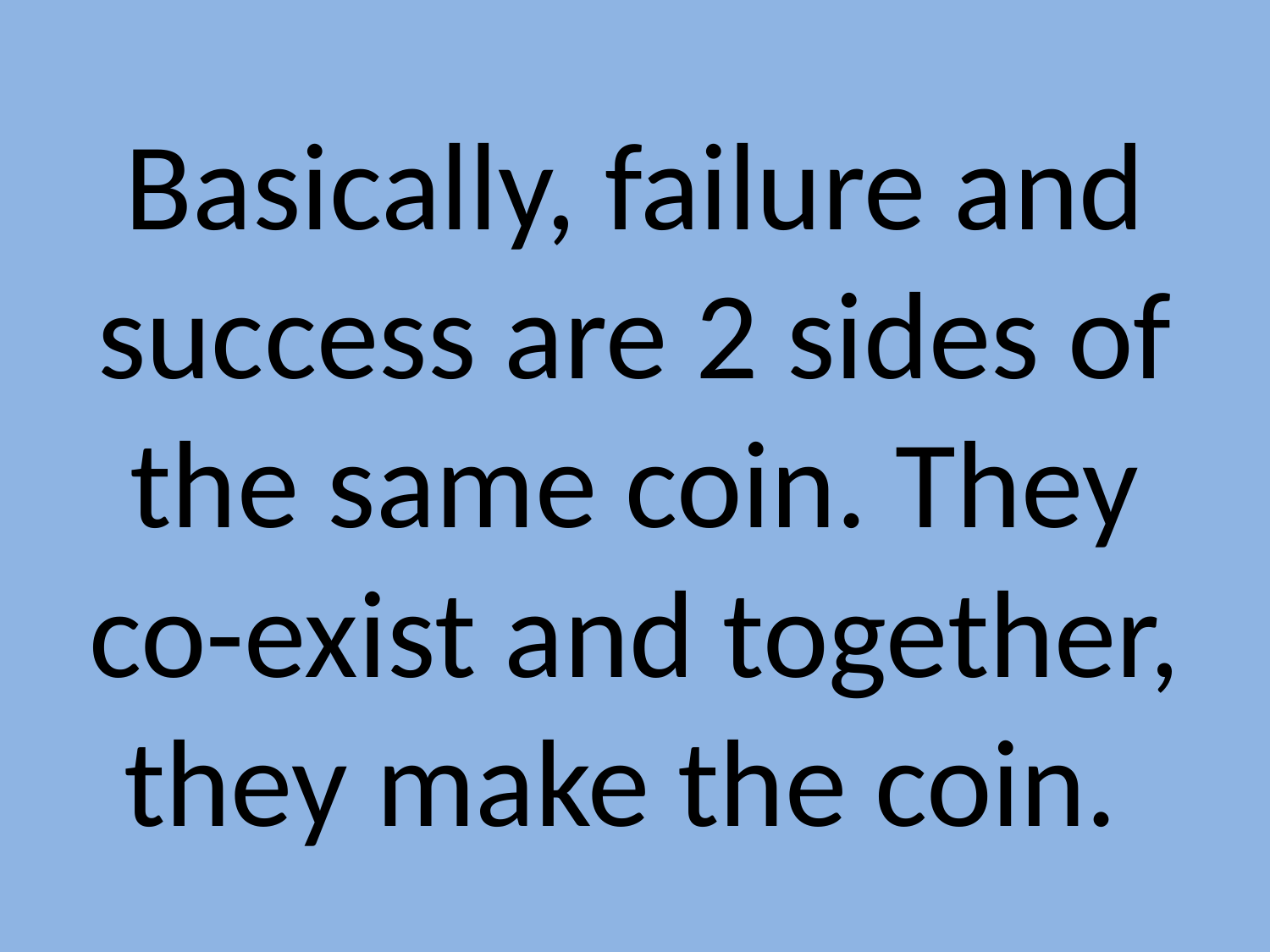

Basically, failure and success are 2 sides of the same coin. They co-exist and together, they make the coin.